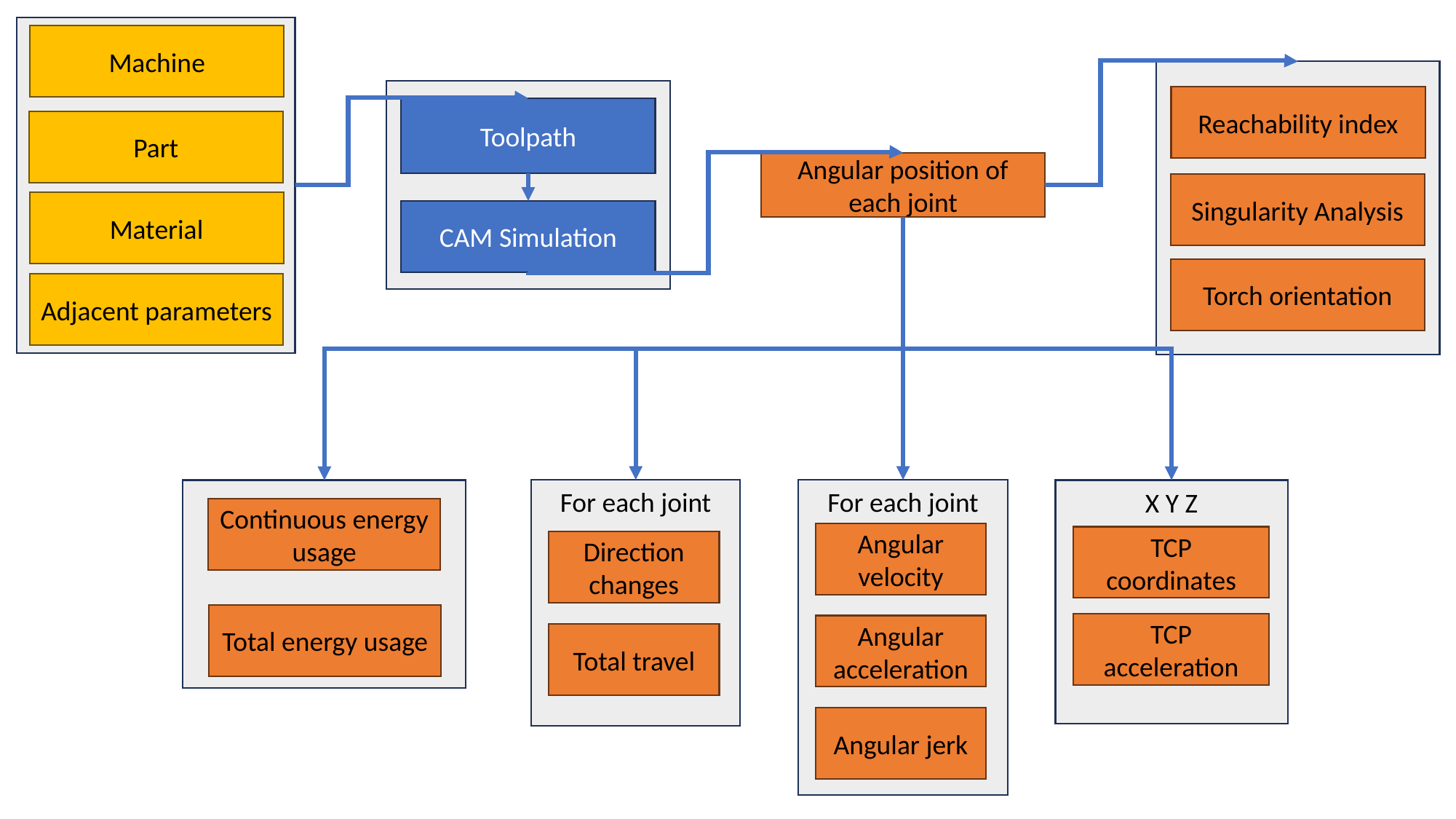

Machine

Toolpath
CAM Simulation
Reachability index
Part
Angular position of each joint
Singularity Analysis
Material
Torch orientation
Adjacent parameters
For each joint
Direction changes
Total travel
For each joint
Angular velocity
Angular acceleration
Angular jerk

Continuous energy usage
Total energy usage
X Y Z
TCP coordinates
TCP acceleration